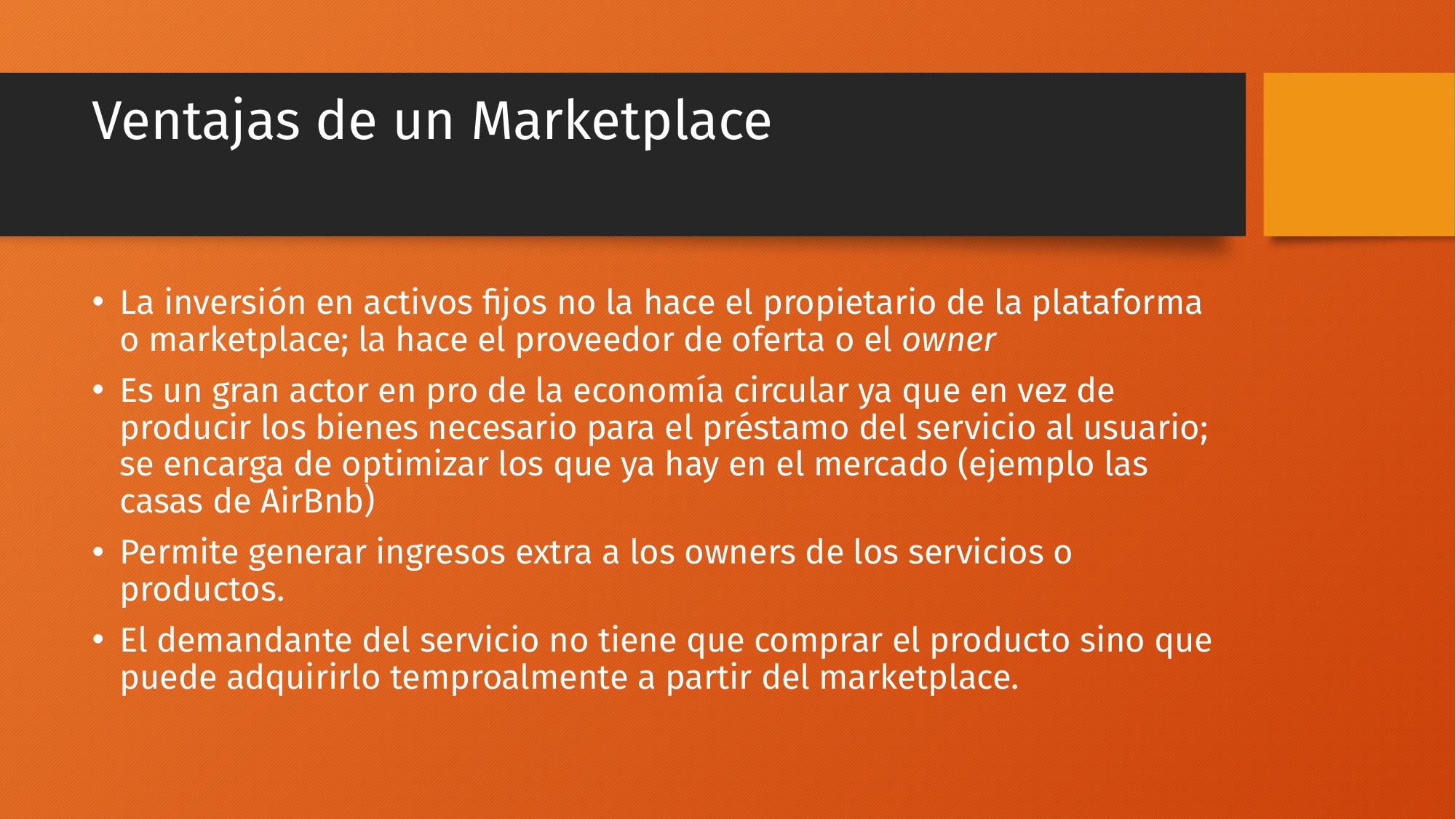

# Ventajas de un Marketplace
La inversión en activos fijos no la hace el propietario de la plataforma o marketplace; la hace el proveedor de oferta o el owner
Es un gran actor en pro de la economía circular ya que en vez de producir los bienes necesario para el préstamo del servicio al usuario; se encarga de optimizar los que ya hay en el mercado (ejemplo las casas de AirBnb)
Permite generar ingresos extra a los owners de los servicios o productos.
El demandante del servicio no tiene que comprar el producto sino que puede adquirirlo temproalmente a partir del marketplace.